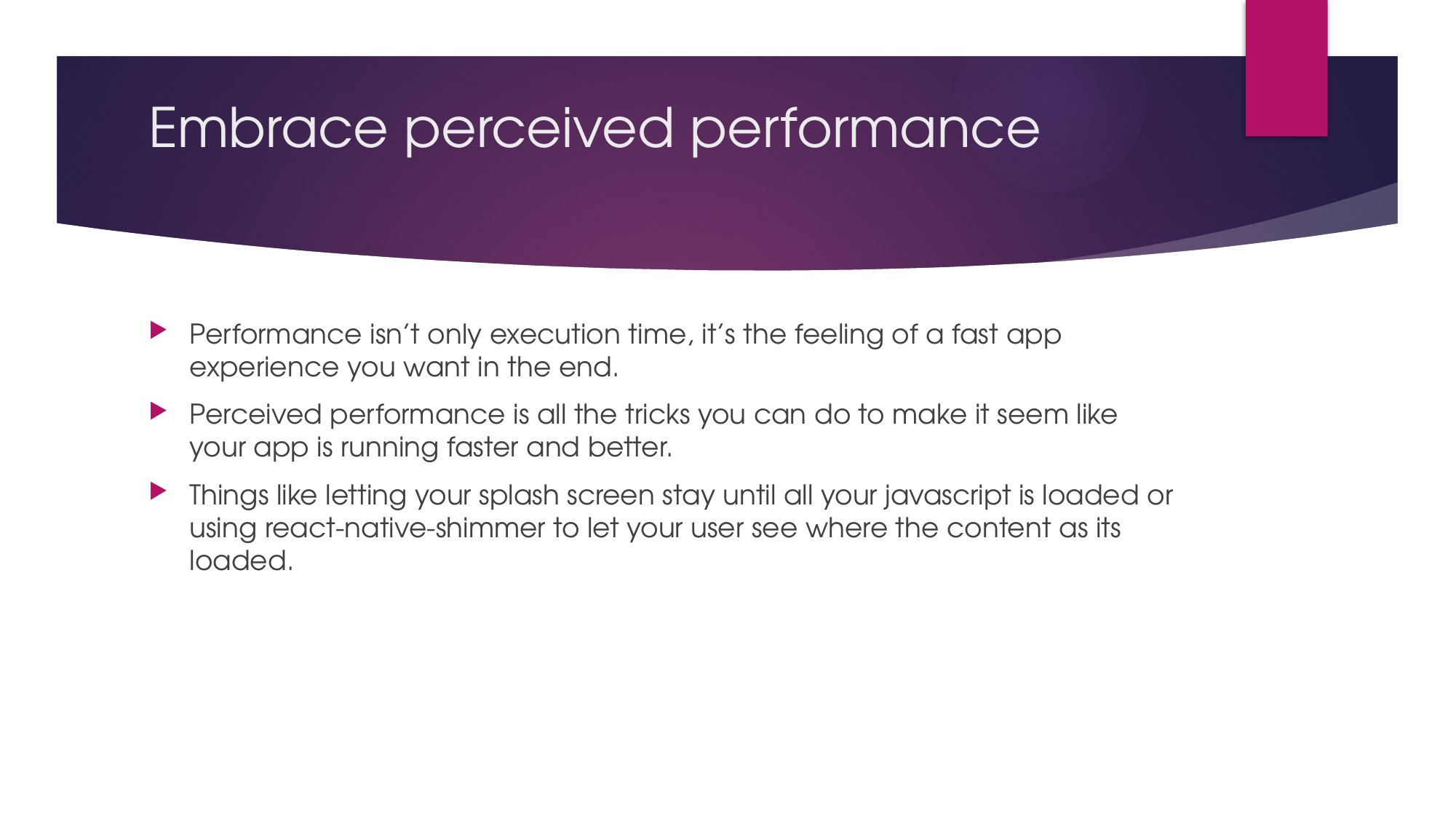

# Embrace perceived performance
Performance isn’t only execution time, it’s the feeling of a fast app experience you want in the end.
Perceived performance is all the tricks you can do to make it seem like your app is running faster and better.
Things like letting your splash screen stay until all your javascript is loaded or using react-native-shimmer to let your user see where the content as its loaded.